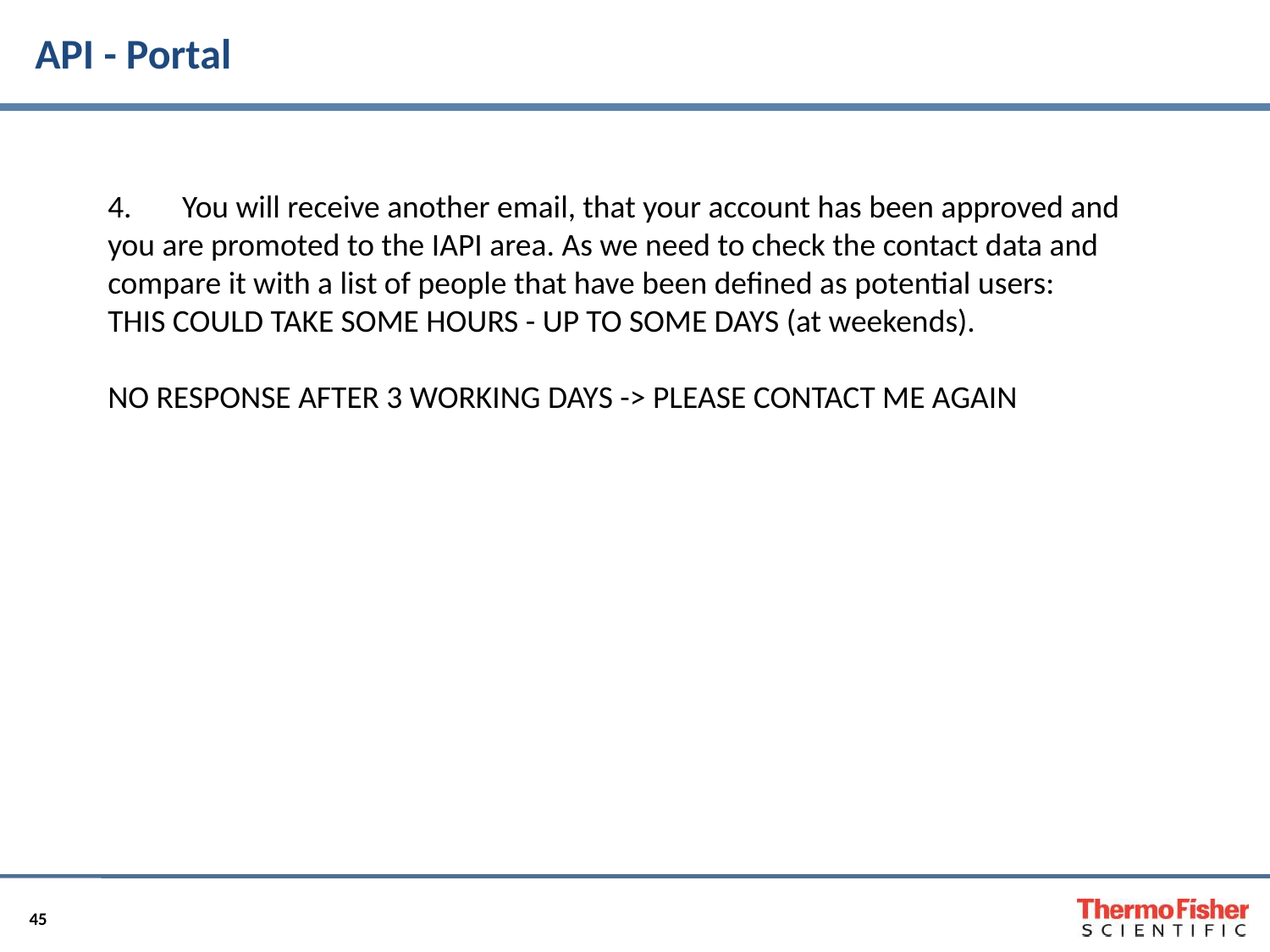

API - Portal
4.       You will receive another email, that your account has been approved and you are promoted to the IAPI area. As we need to check the contact data and compare it with a list of people that have been defined as potential users:
THIS COULD TAKE SOME HOURS - UP TO SOME DAYS (at weekends).

NO RESPONSE AFTER 3 WORKING DAYS -> PLEASE CONTACT ME AGAIN